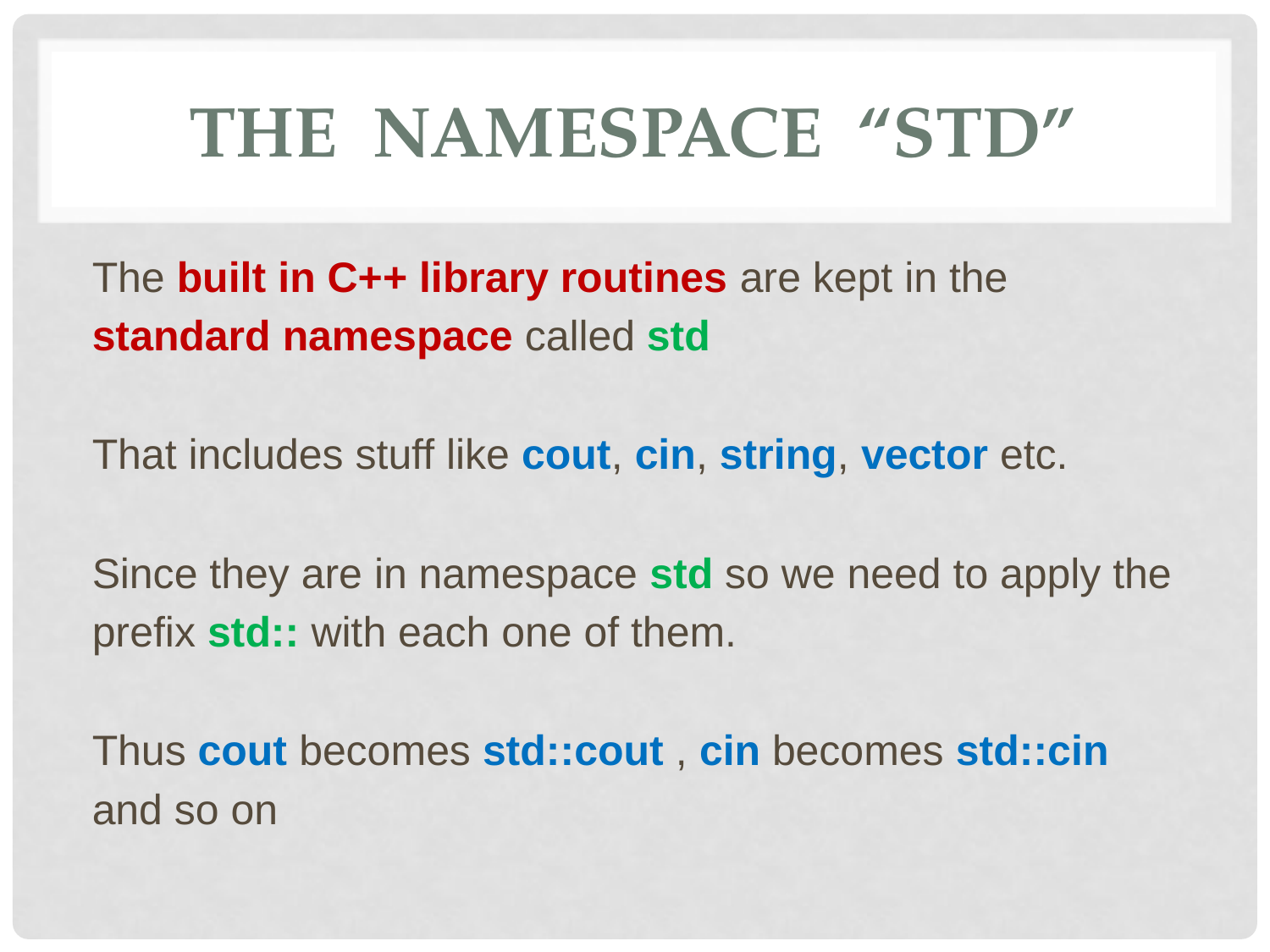

# The  namespace  “std”
The built in C++ library routines are kept in the
standard namespace called std

That includes stuff like cout, cin, string, vector etc.

Since they are in namespace std so we need to apply the
prefix std:: with each one of them.

Thus cout becomes std::cout , cin becomes std::cin
and so on